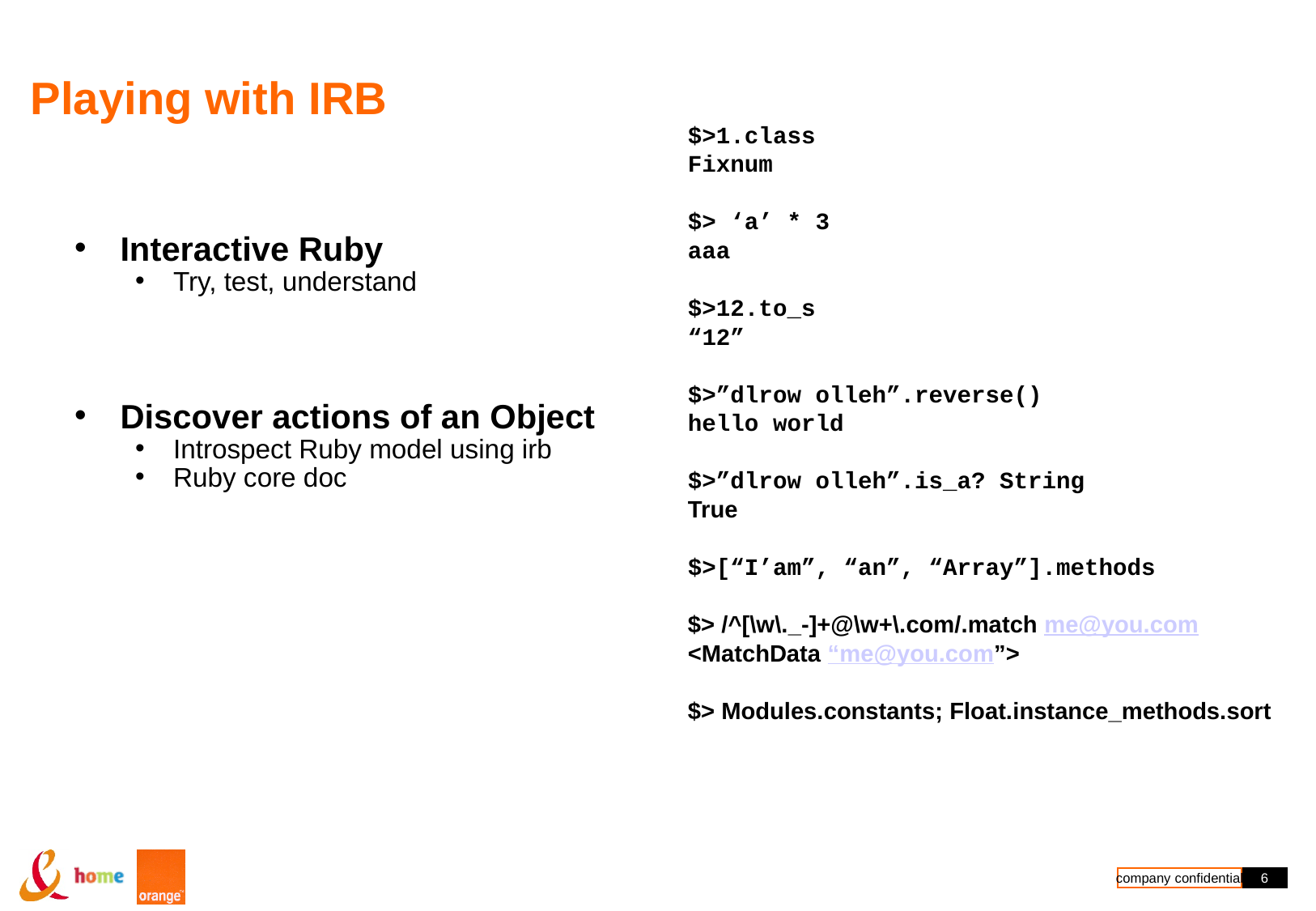

# Playing with IRB
$>1.class
Fixnum

$> ‘a’ * 3
aaa

$>12.to_s
“12”

$>”dlrow olleh”.reverse()
hello world

$>”dlrow olleh”.is_a? String
True

$>[“I’am”, “an”, “Array”].methods

$> /^[\w\._-]+@\w+\.com/.match me@you.com
<MatchData “me@you.com”>

$> Modules.constants; Float.instance_methods.sort

Interactive Ruby
Try, test, understand

Discover actions of an Object
Introspect Ruby model using irb
Ruby core doc